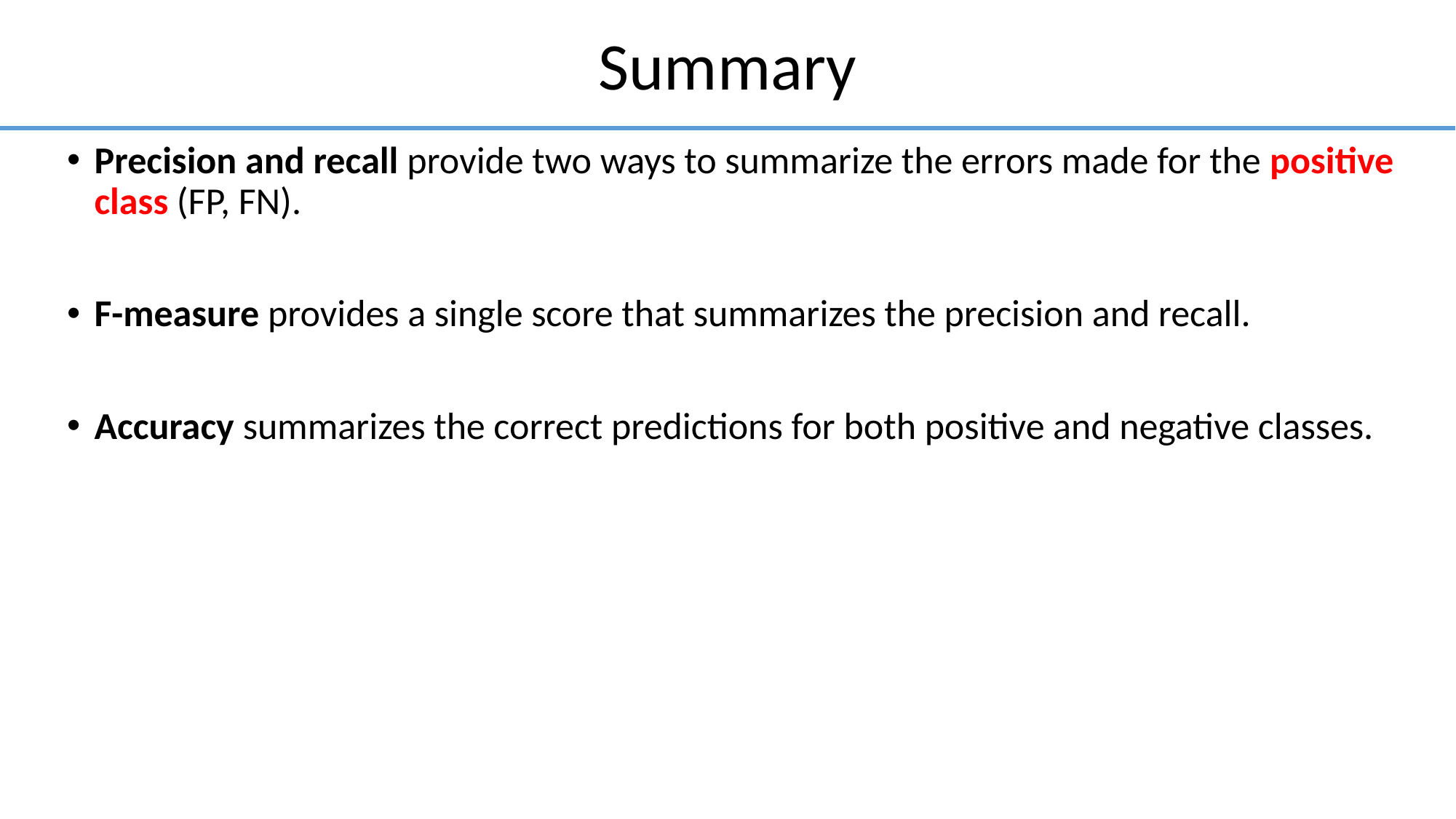

# Summary
Precision and recall provide two ways to summarize the errors made for the positive class (FP, FN).

F-measure provides a single score that summarizes the precision and recall.

Accuracy summarizes the correct predictions for both positive and negative classes.